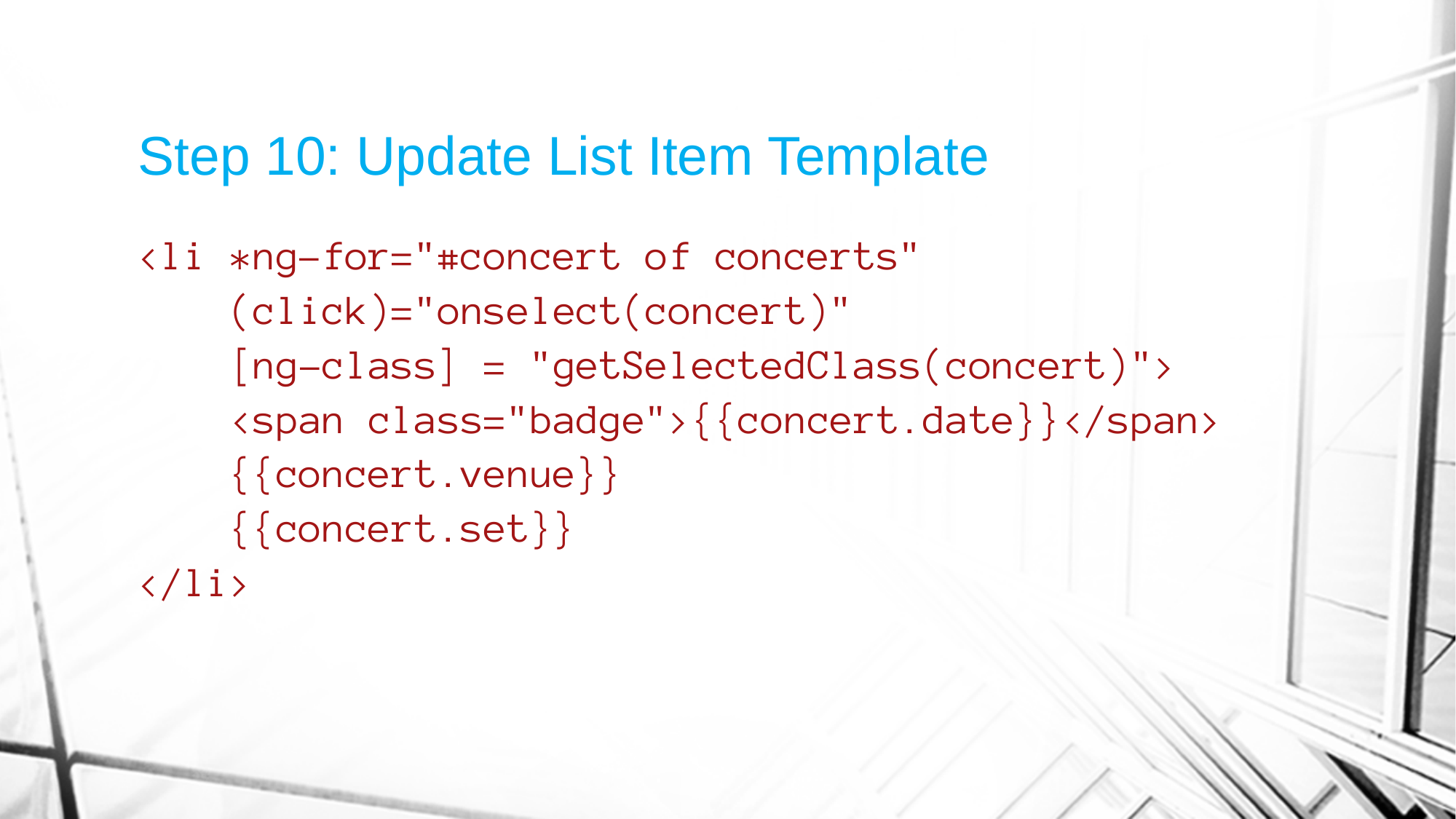

# Step 10: Update List Item Template
<li *ng-for="#concert of concerts"
    (click)="onselect(concert)"
    [ng-class] = "getSelectedClass(concert)">
    <span class="badge">{{concert.date}}</span>
    {{concert.venue}} 
    {{concert.set}}
</li>